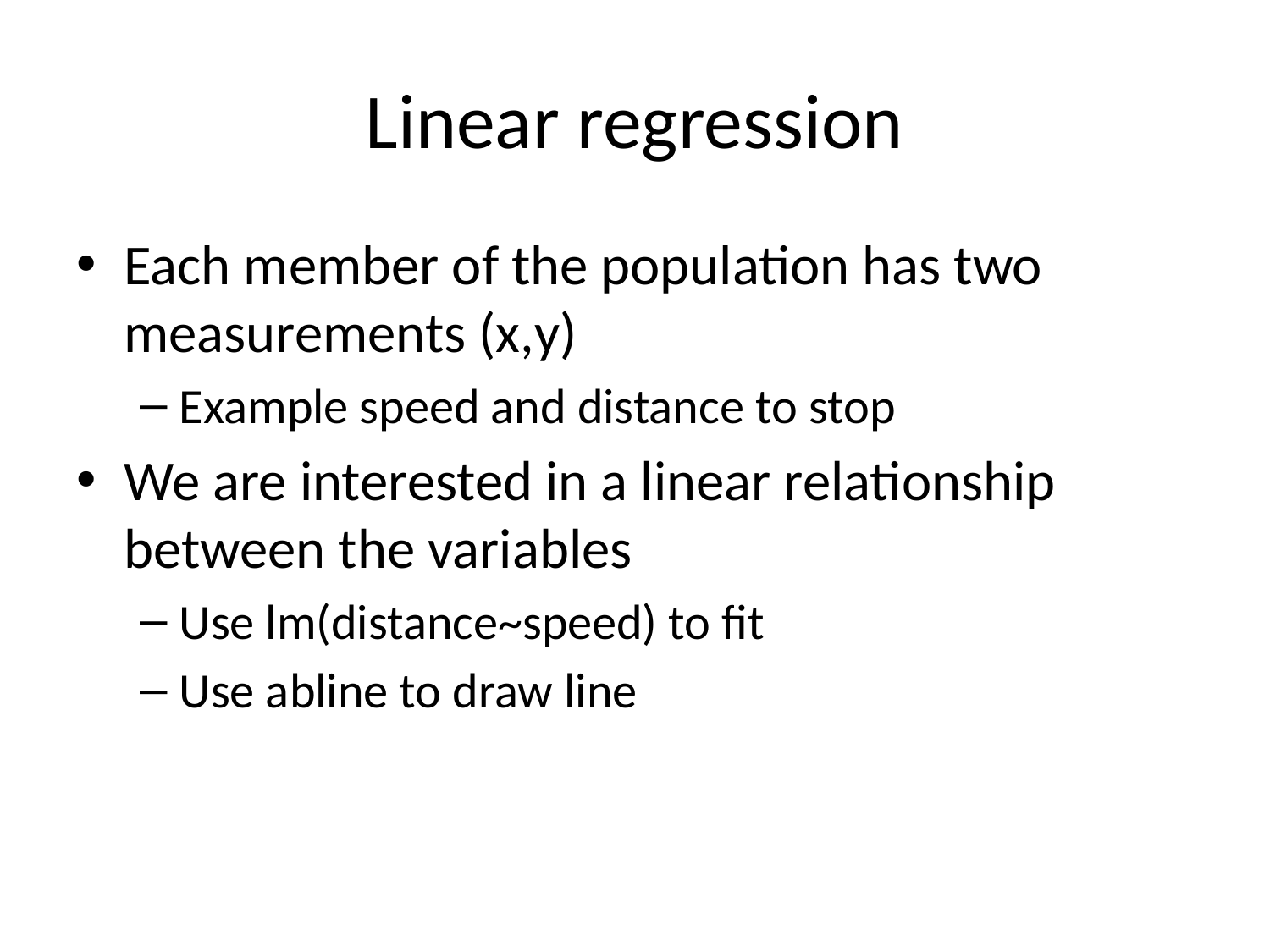

# Linear regression
Each member of the population has two measurements (x,y)
Example speed and distance to stop
We are interested in a linear relationship between the variables
Use lm(distance~speed) to fit
Use abline to draw line